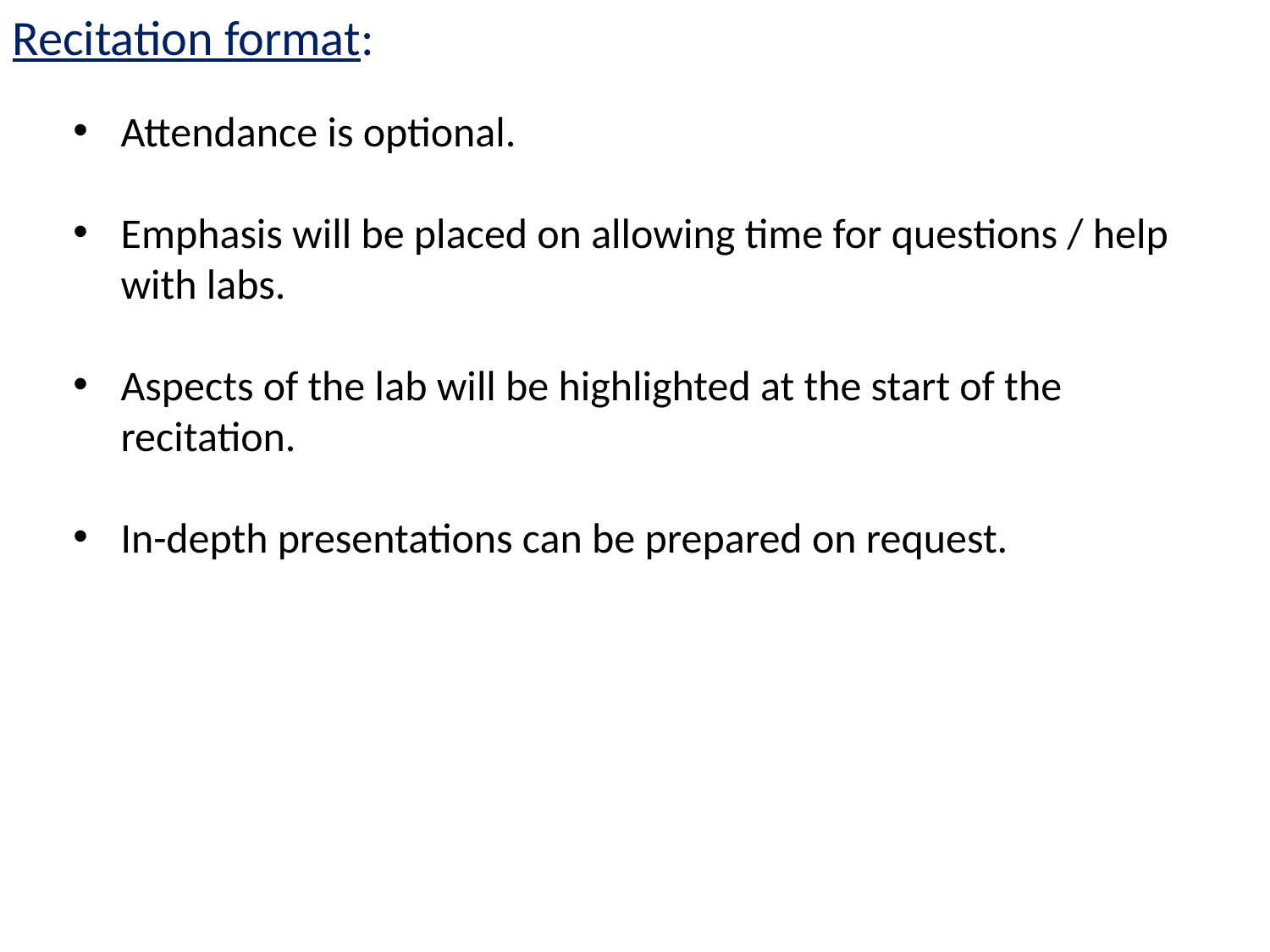

Recitation format:
Attendance is optional.

Emphasis will be placed on allowing time for questions / help with labs.

Aspects of the lab will be highlighted at the start of the recitation.

In-depth presentations can be prepared on request.